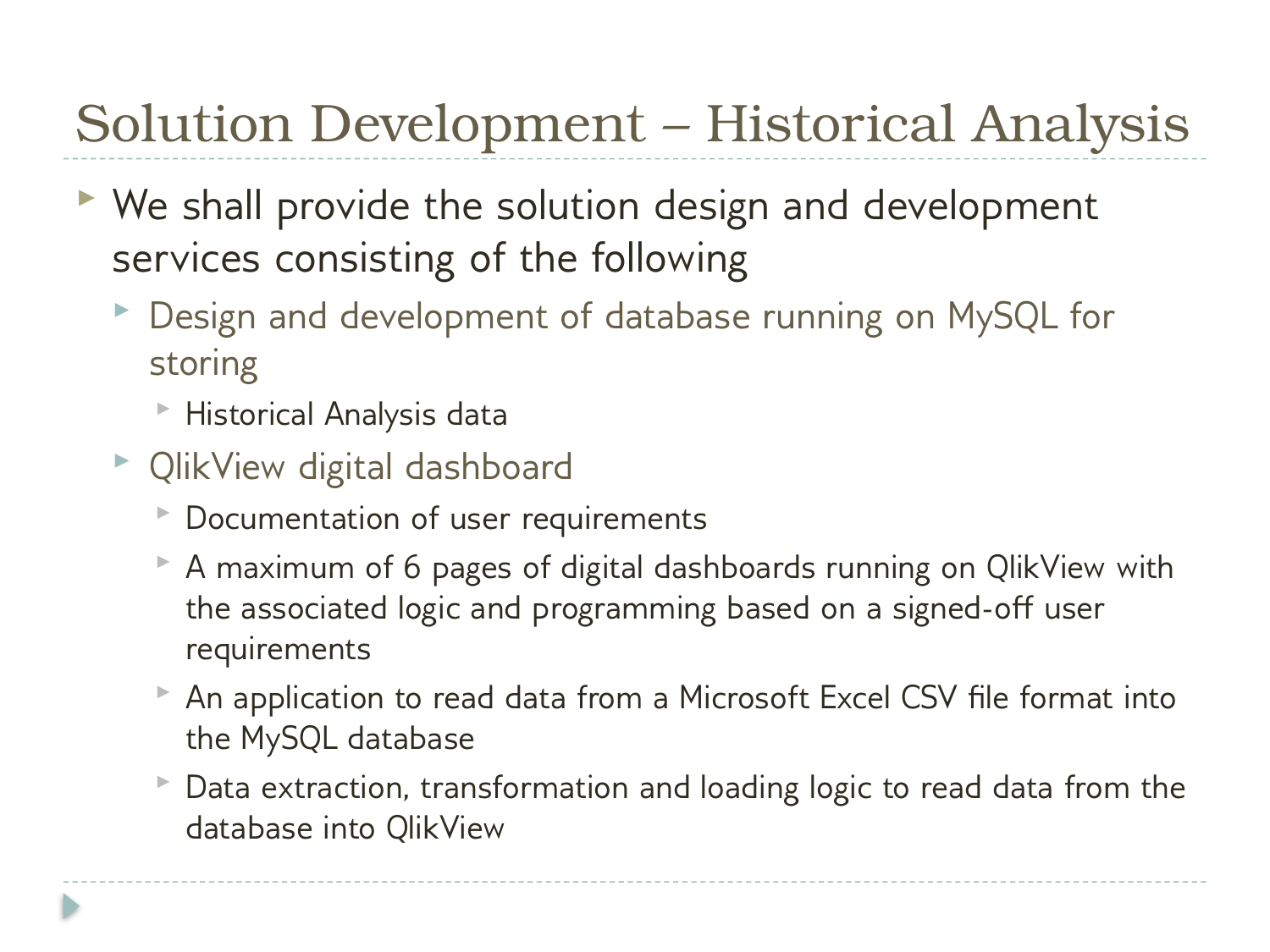

# Solution Development – Historical Analysis
We shall provide the solution design and development services consisting of the following
Design and development of database running on MySQL for storing
Historical Analysis data
QlikView digital dashboard
Documentation of user requirements
A maximum of 6 pages of digital dashboards running on QlikView with the associated logic and programming based on a signed-off user requirements
An application to read data from a Microsoft Excel CSV file format into the MySQL database
Data extraction, transformation and loading logic to read data from the database into QlikView